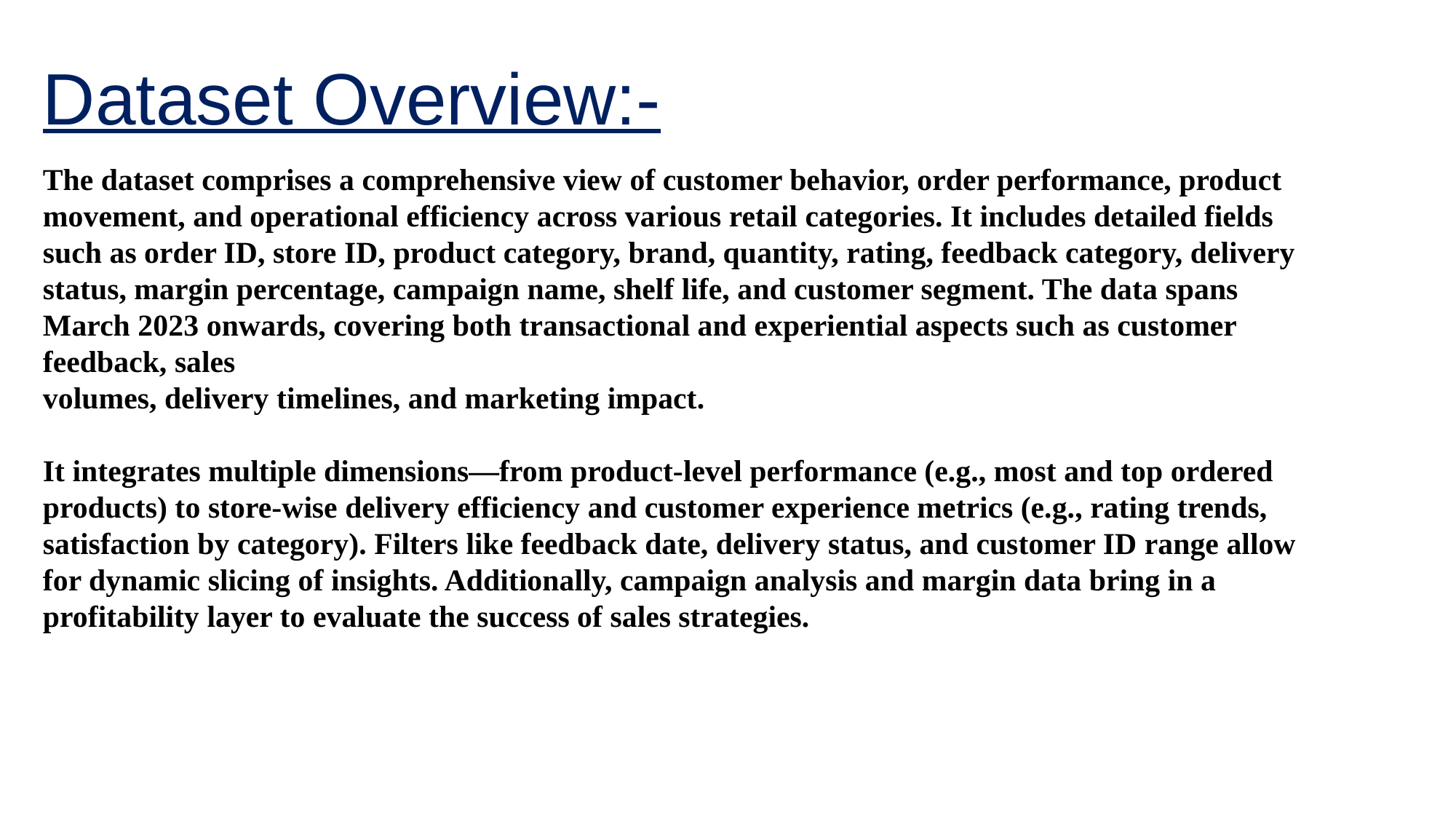

Dataset Overview:-
The dataset comprises a comprehensive view of customer behavior, order performance, product movement, and operational efficiency across various retail categories. It includes detailed fields such as order ID, store ID, product category, brand, quantity, rating, feedback category, delivery status, margin percentage, campaign name, shelf life, and customer segment. The data spans March 2023 onwards, covering both transactional and experiential aspects such as customer feedback, sales
volumes, delivery timelines, and marketing impact.

It integrates multiple dimensions—from product-level performance (e.g., most and top ordered products) to store-wise delivery efficiency and customer experience metrics (e.g., rating trends, satisfaction by category). Filters like feedback date, delivery status, and customer ID range allow for dynamic slicing of insights. Additionally, campaign analysis and margin data bring in a profitability layer to evaluate the success of sales strategies.